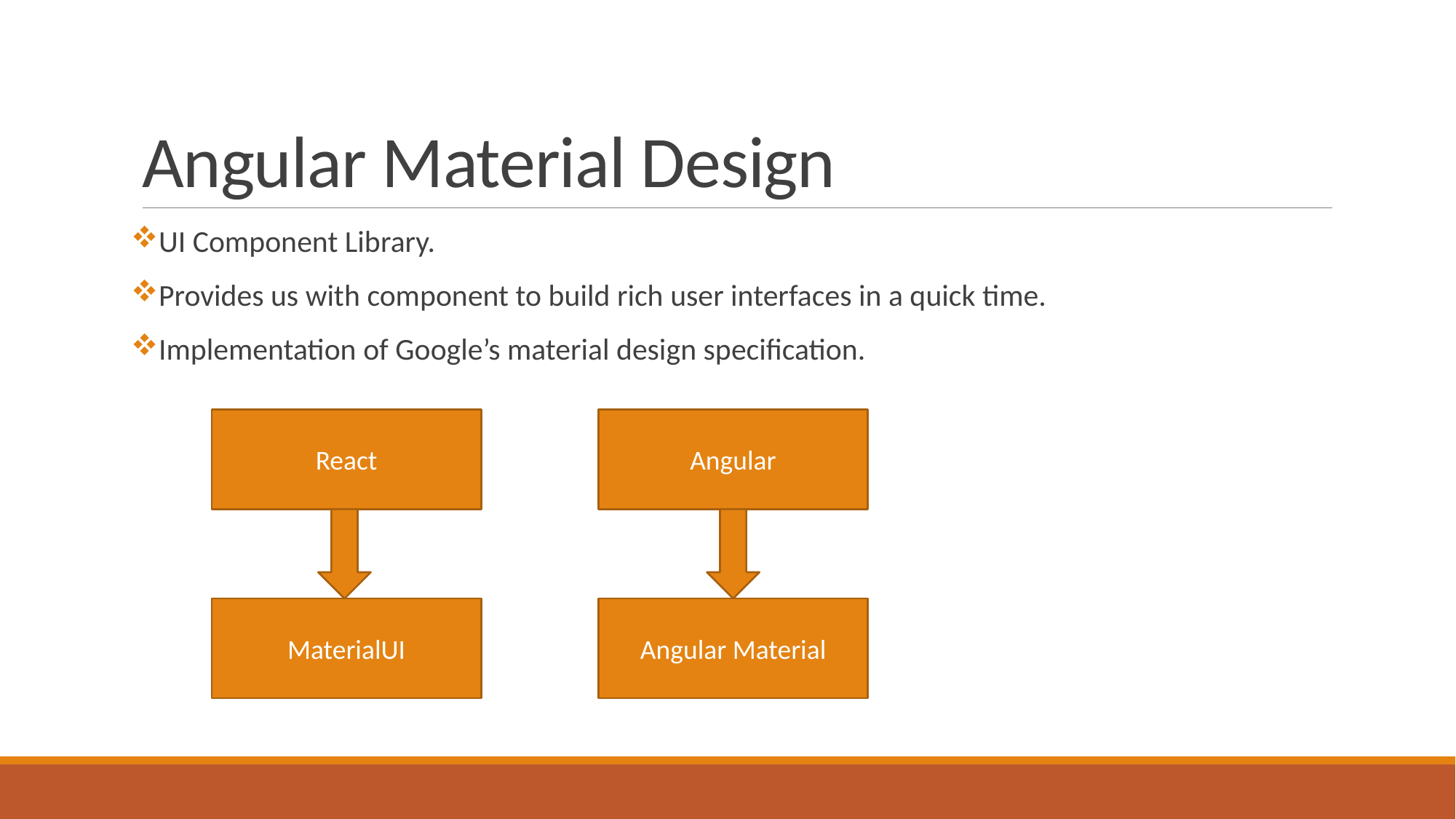

# Angular Material Design
UI Component Library.
Provides us with component to build rich user interfaces in a quick time.
Implementation of Google’s material design specification.
React
Angular

MaterialUI
Angular Material